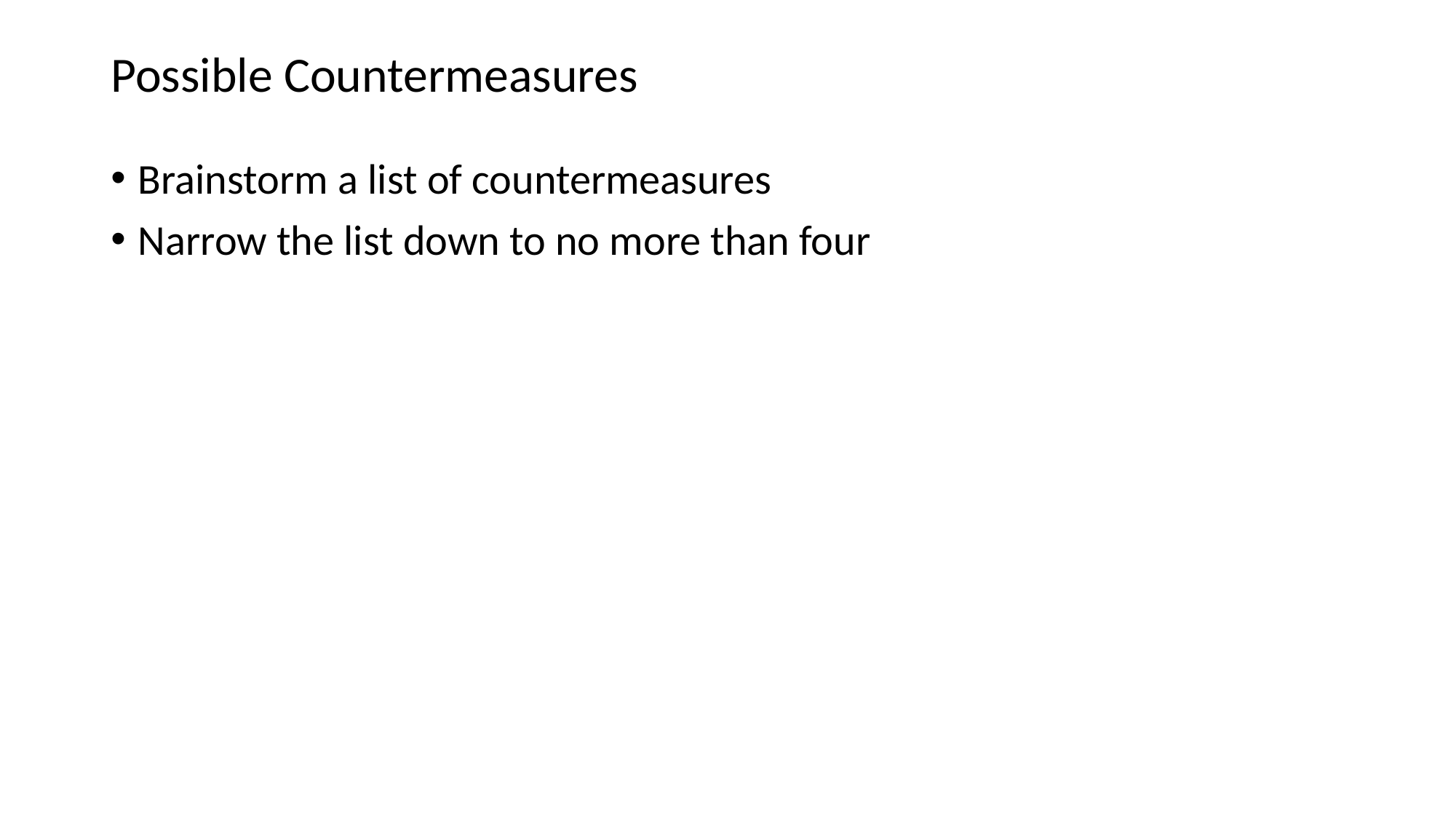

# Possible Countermeasures
Brainstorm a list of countermeasures
Narrow the list down to no more than four